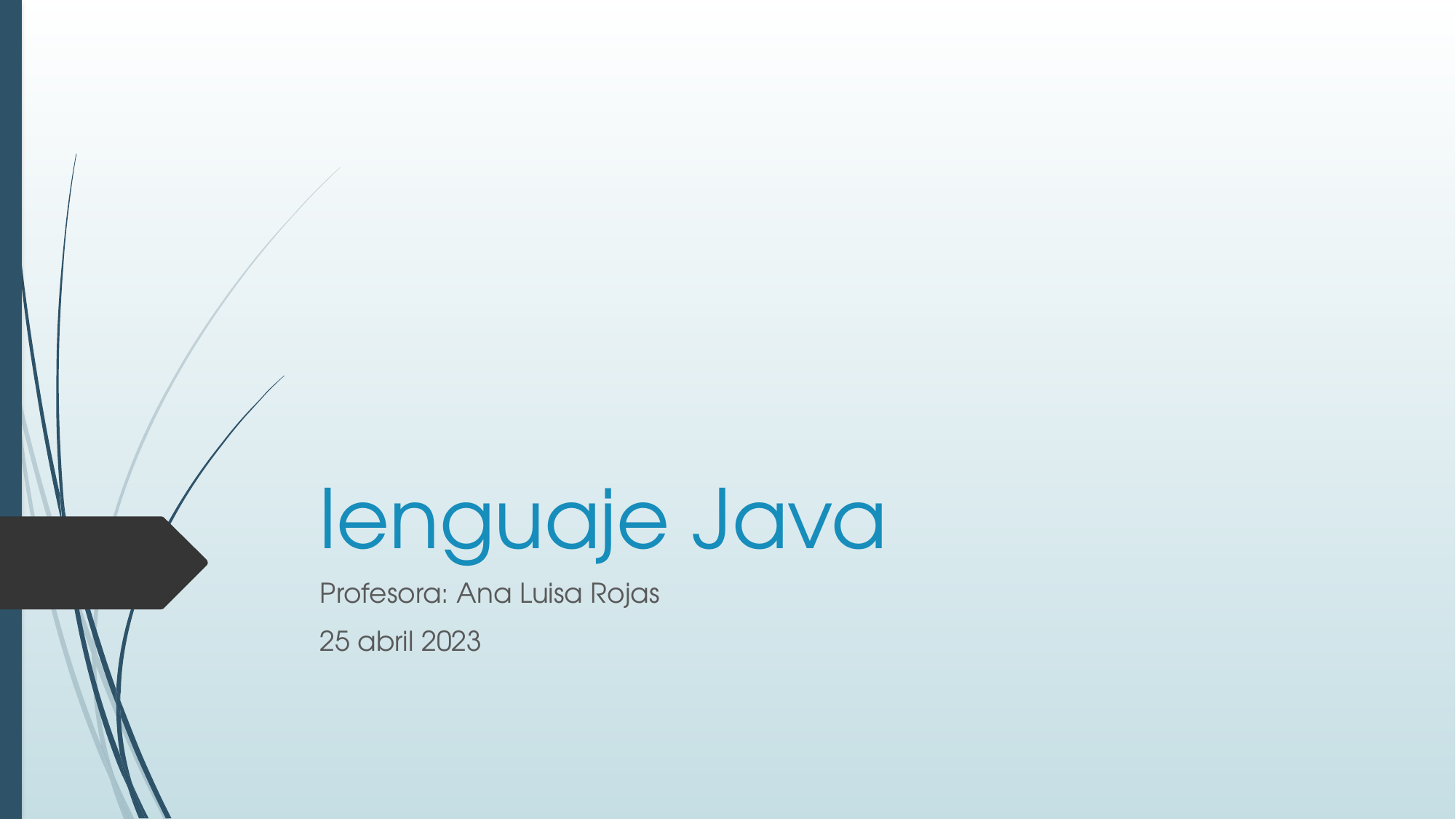

# lenguaje Java
Profesora: Ana Luisa Rojas
25 abril 2023